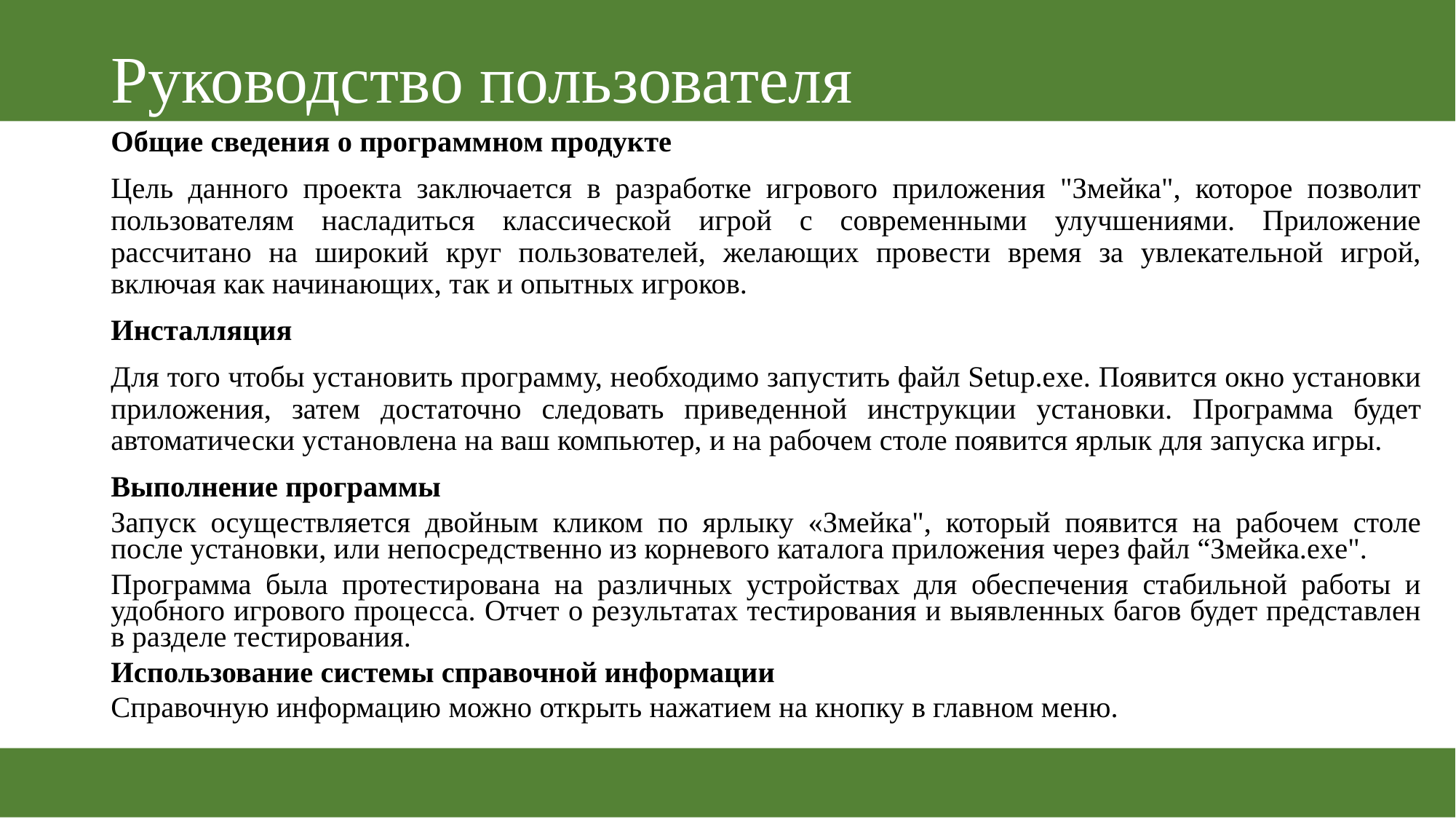

# Руководство пользователя
Общие сведения о программном продукте
Цель данного проекта заключается в разработке игрового приложения "Змейка", которое позволит пользователям насладиться классической игрой с современными улучшениями. Приложение рассчитано на широкий круг пользователей, желающих провести время за увлекательной игрой, включая как начинающих, так и опытных игроков.
Инсталляция
Для того чтобы установить программу, необходимо запустить файл Setup.exe. Появится окно установки приложения, затем достаточно следовать приведенной инструкции установки. Программа будет автоматически установлена на ваш компьютер, и на рабочем столе появится ярлык для запуска игры.
Выполнение программы
Запуск осуществляется двойным кликом по ярлыку «Змейка", который появится на рабочем столе после установки, или непосредственно из корневого каталога приложения через файл “Змейка.exe".
Программа была протестирована на различных устройствах для обеспечения стабильной работы и удобного игрового процесса. Отчет о результатах тестирования и выявленных багов будет представлен в разделе тестирования.
Использование системы справочной информации
Справочную информацию можно открыть нажатием на кнопку в главном меню.